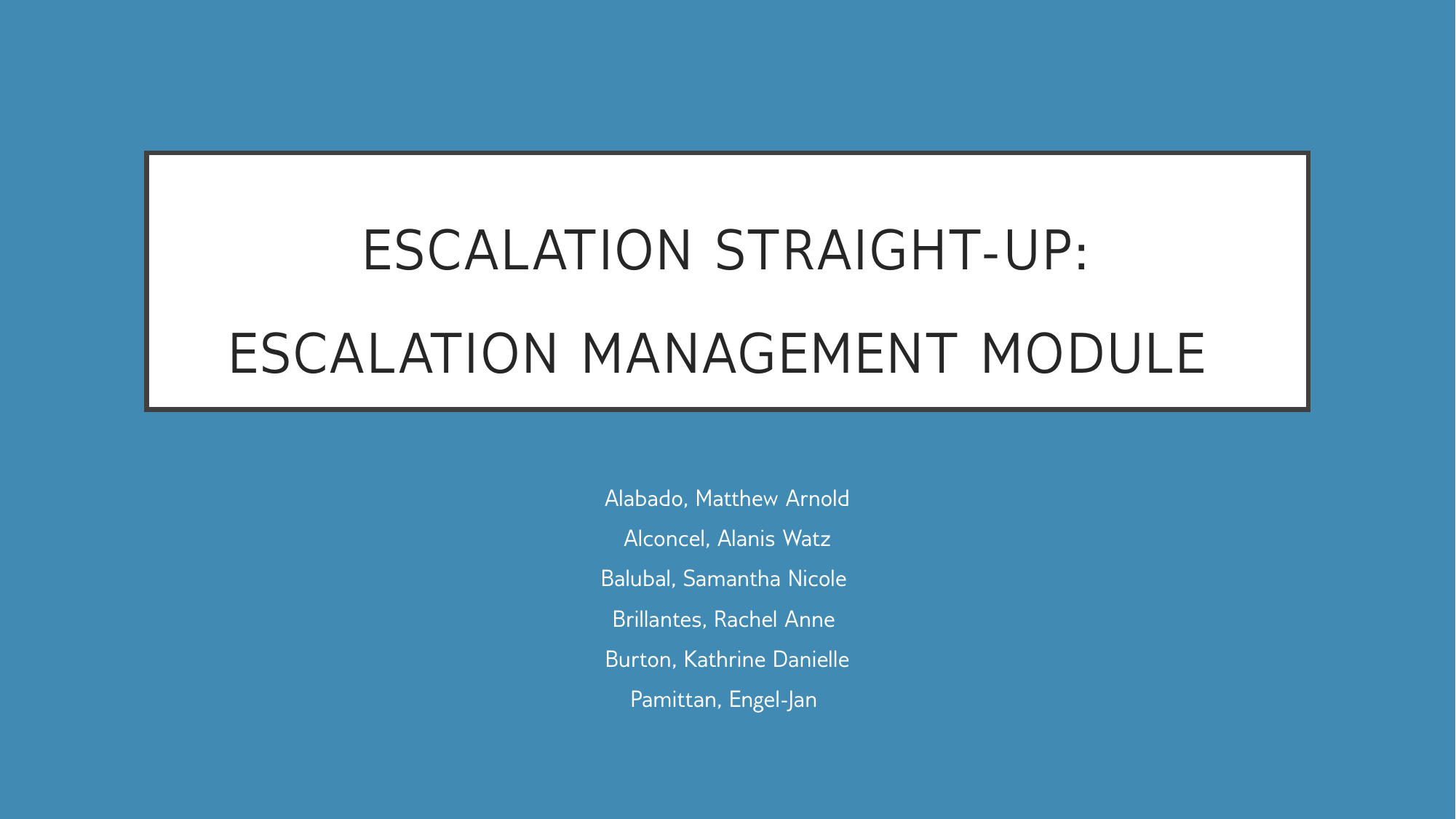

# Escalation straight-up: ESCALATION MANAGEMENT MODULE
Alabado, Matthew Arnold
Alconcel, Alanis Watz
Balubal, Samantha Nicole
Brillantes, Rachel Anne
Burton, Kathrine Danielle
Pamittan, Engel-Jan